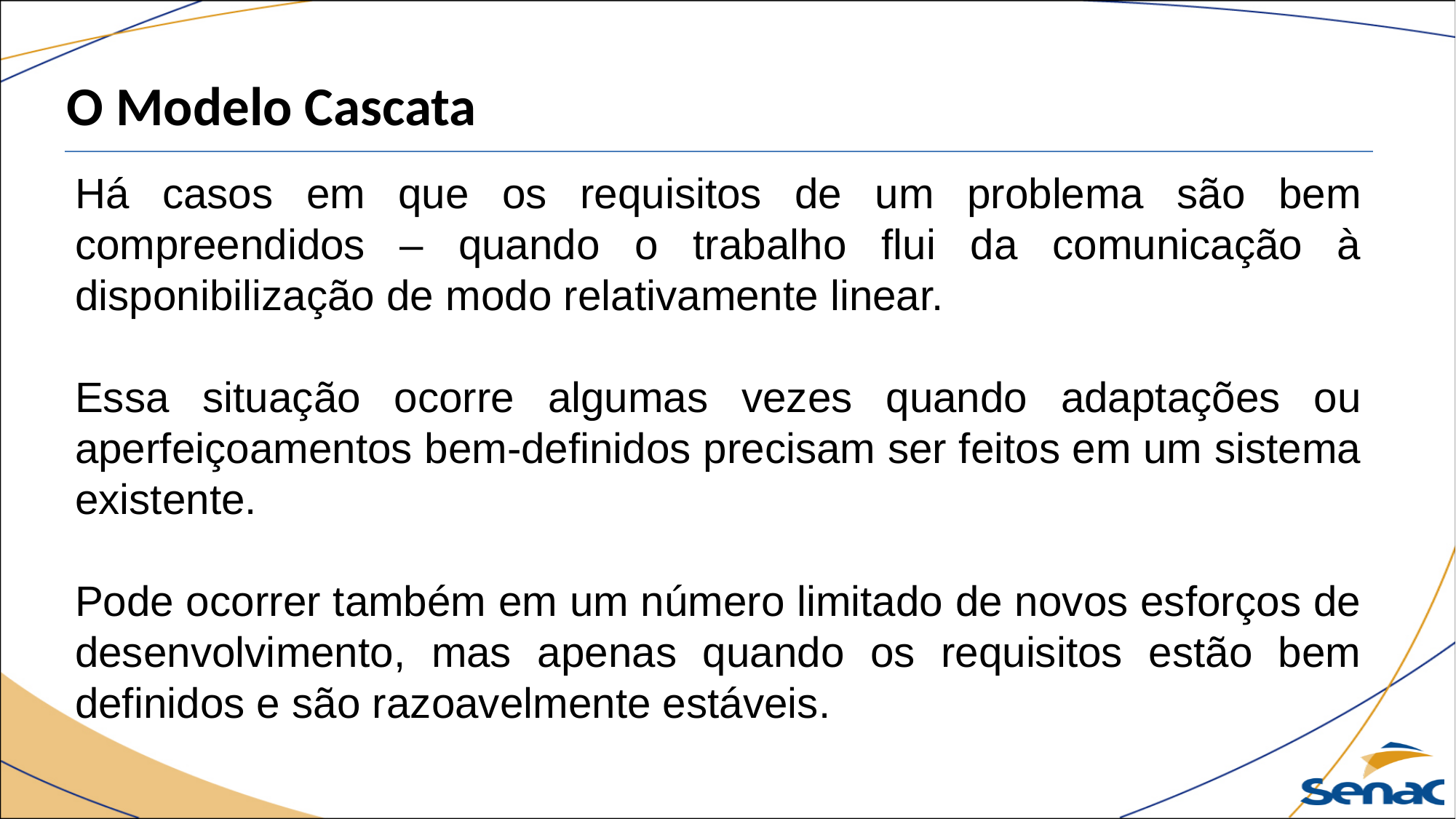

O Modelo Cascata
Há casos em que os requisitos de um problema são bem compreendidos – quando o trabalho flui da comunicação à disponibilização de modo relativamente linear.

Essa situação ocorre algumas vezes quando adaptações ou aperfeiçoamentos bem-definidos precisam ser feitos em um sistema existente.

Pode ocorrer também em um número limitado de novos esforços de desenvolvimento, mas apenas quando os requisitos estão bem definidos e são razoavelmente estáveis.